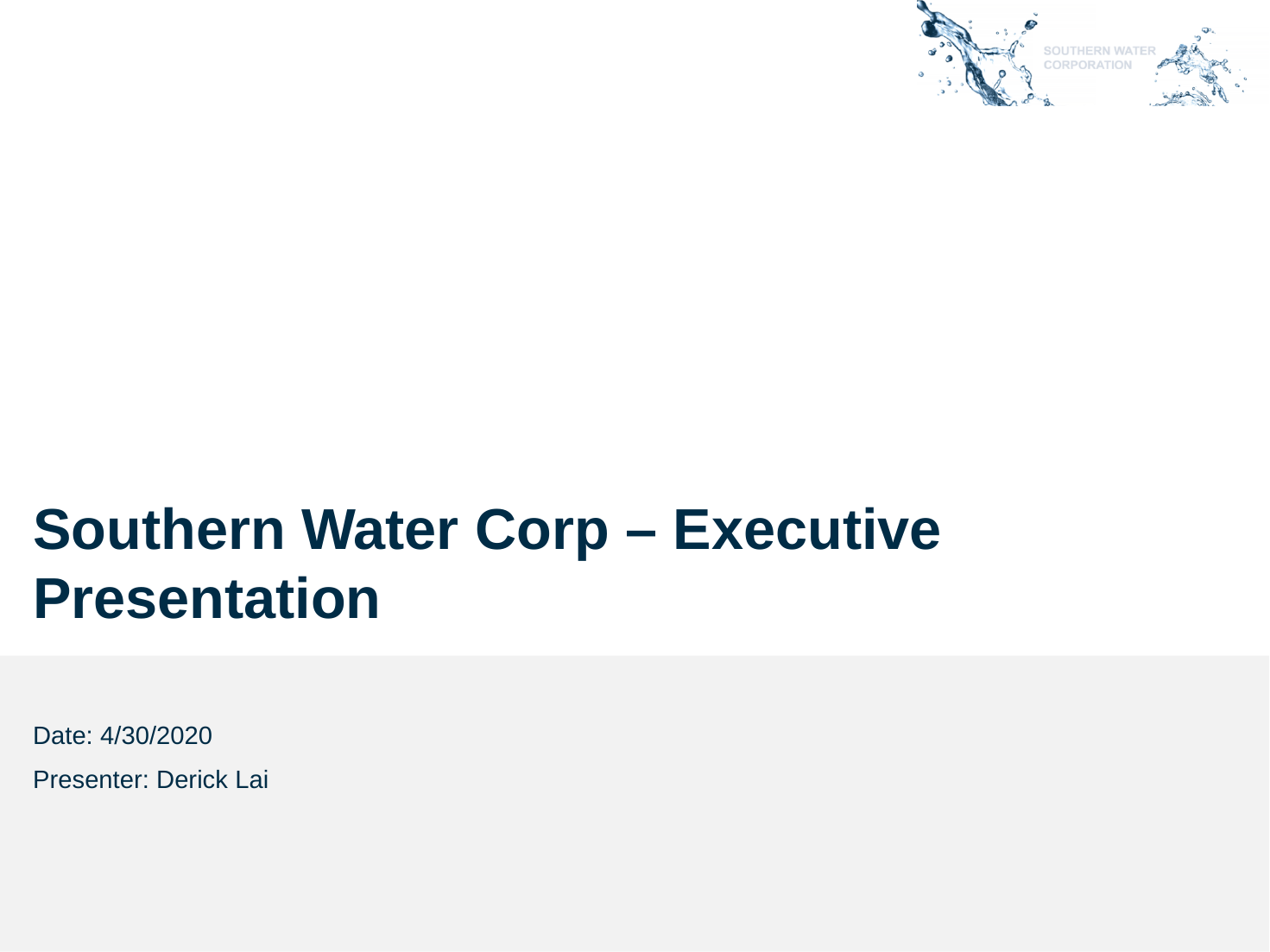

# Southern Water Corp – Executive Presentation
Date: 4/30/2020
Presenter: Derick Lai